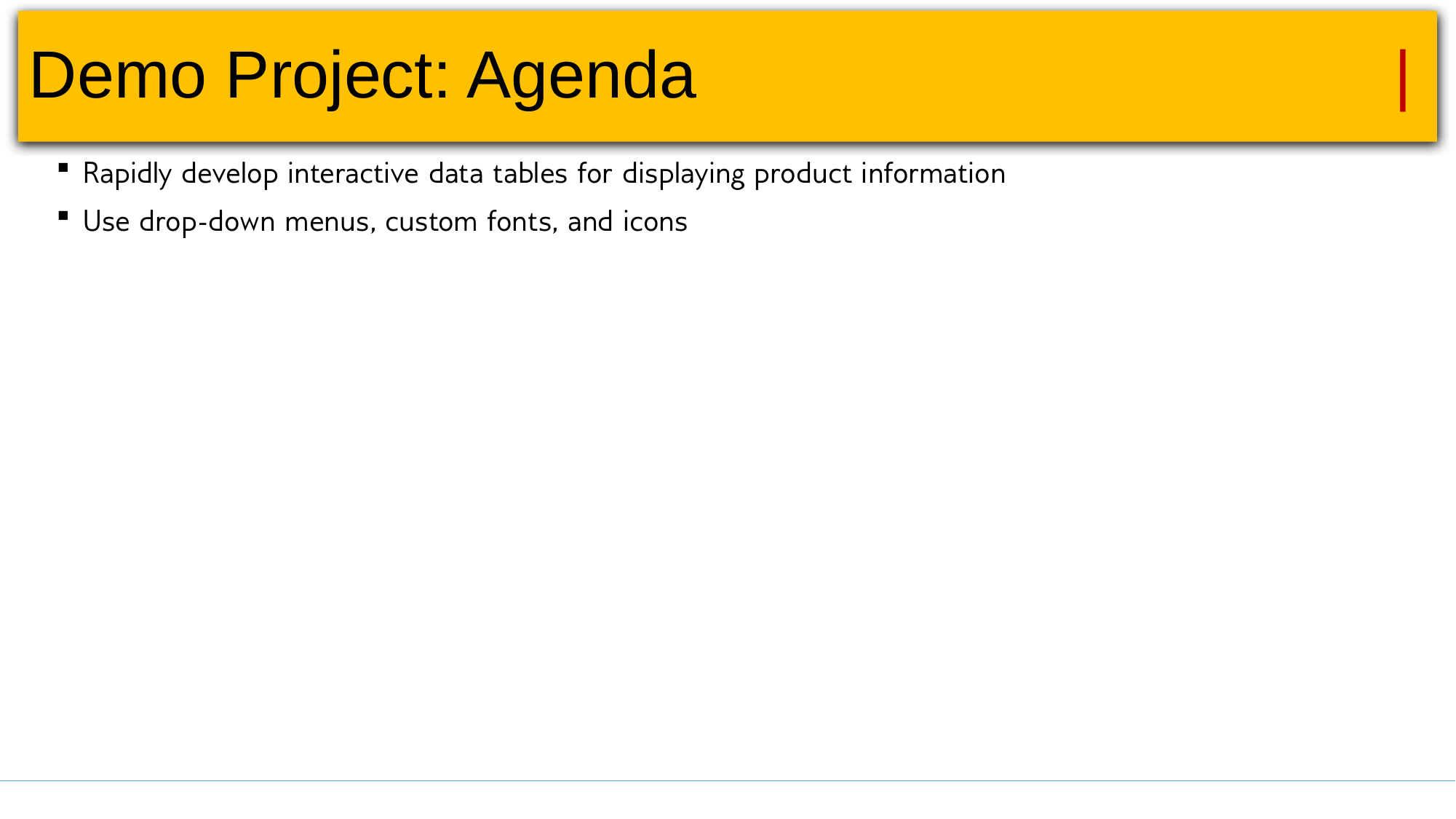

# Demo Project: Agenda						   |
Rapidly develop interactive data tables for displaying product information
Use drop-down menus, custom fonts, and icons